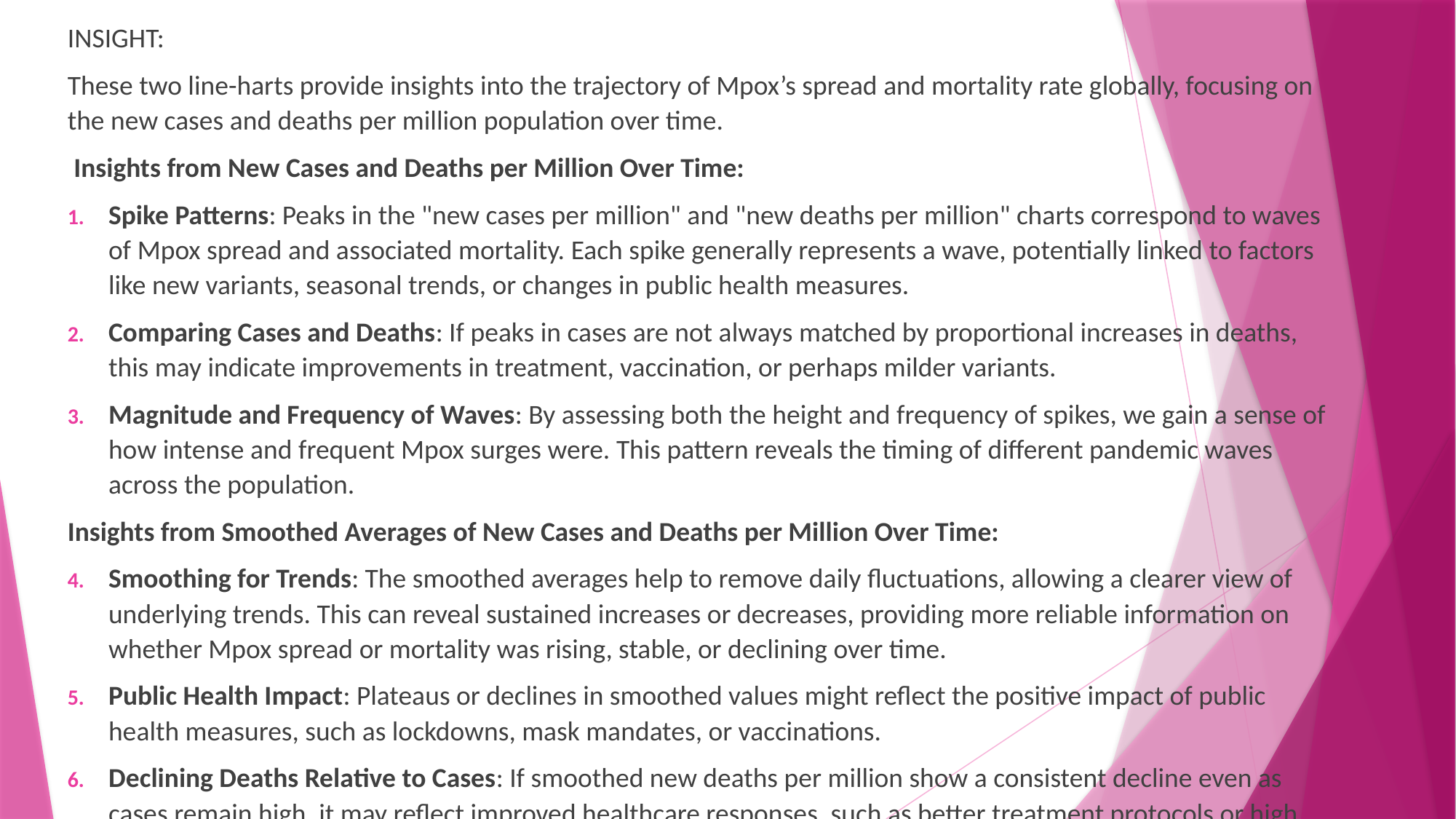

INSIGHT:
These two line-harts provide insights into the trajectory of Mpox’s spread and mortality rate globally, focusing on the new cases and deaths per million population over time.
 Insights from New Cases and Deaths per Million Over Time:
Spike Patterns: Peaks in the "new cases per million" and "new deaths per million" charts correspond to waves of Mpox spread and associated mortality. Each spike generally represents a wave, potentially linked to factors like new variants, seasonal trends, or changes in public health measures.
Comparing Cases and Deaths: If peaks in cases are not always matched by proportional increases in deaths, this may indicate improvements in treatment, vaccination, or perhaps milder variants.
Magnitude and Frequency of Waves: By assessing both the height and frequency of spikes, we gain a sense of how intense and frequent Mpox surges were. This pattern reveals the timing of different pandemic waves across the population.
Insights from Smoothed Averages of New Cases and Deaths per Million Over Time:
Smoothing for Trends: The smoothed averages help to remove daily fluctuations, allowing a clearer view of underlying trends. This can reveal sustained increases or decreases, providing more reliable information on whether Mpox spread or mortality was rising, stable, or declining over time.
Public Health Impact: Plateaus or declines in smoothed values might reflect the positive impact of public health measures, such as lockdowns, mask mandates, or vaccinations.
Declining Deaths Relative to Cases: If smoothed new deaths per million show a consistent decline even as cases remain high, it may reflect improved healthcare responses, such as better treatment protocols or high vaccination rates, particularly among vulnerable groups.